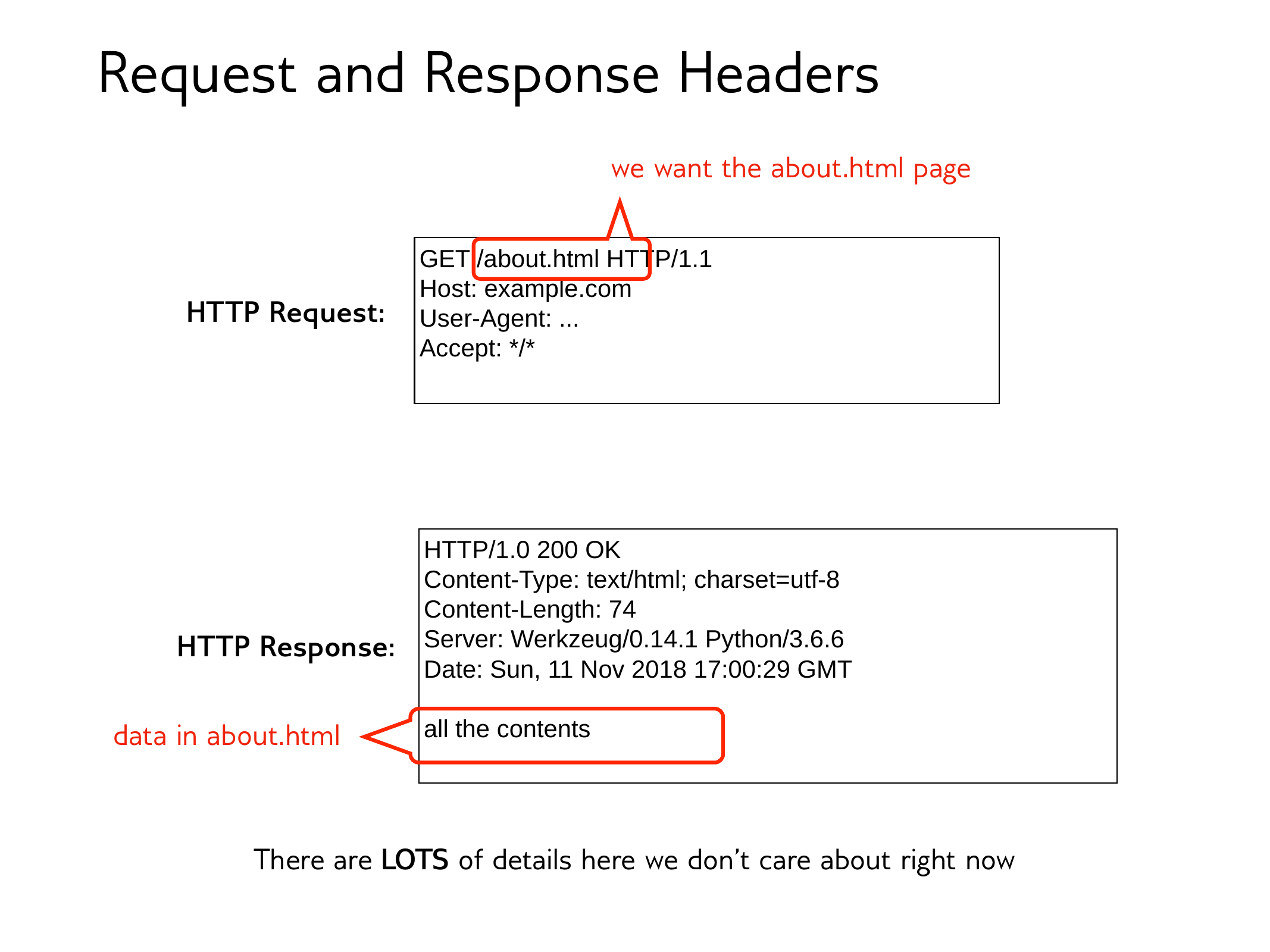

# Request and Response Headers
we want the about.html page

GET /about.html HTTP/1.1
Host: example.com
User-Agent: ...
Accept: */*
HTTP Request:
HTTP/1.0 200 OK
Content-Type: text/html; charset=utf-8
Content-Length: 74
Server: Werkzeug/0.14.1 Python/3.6.6
Date: Sun, 11 Nov 2018 17:00:29 GMT

all the contents
HTTP Response:

data in about.html
There are LOTS of details here we don’t care about right now